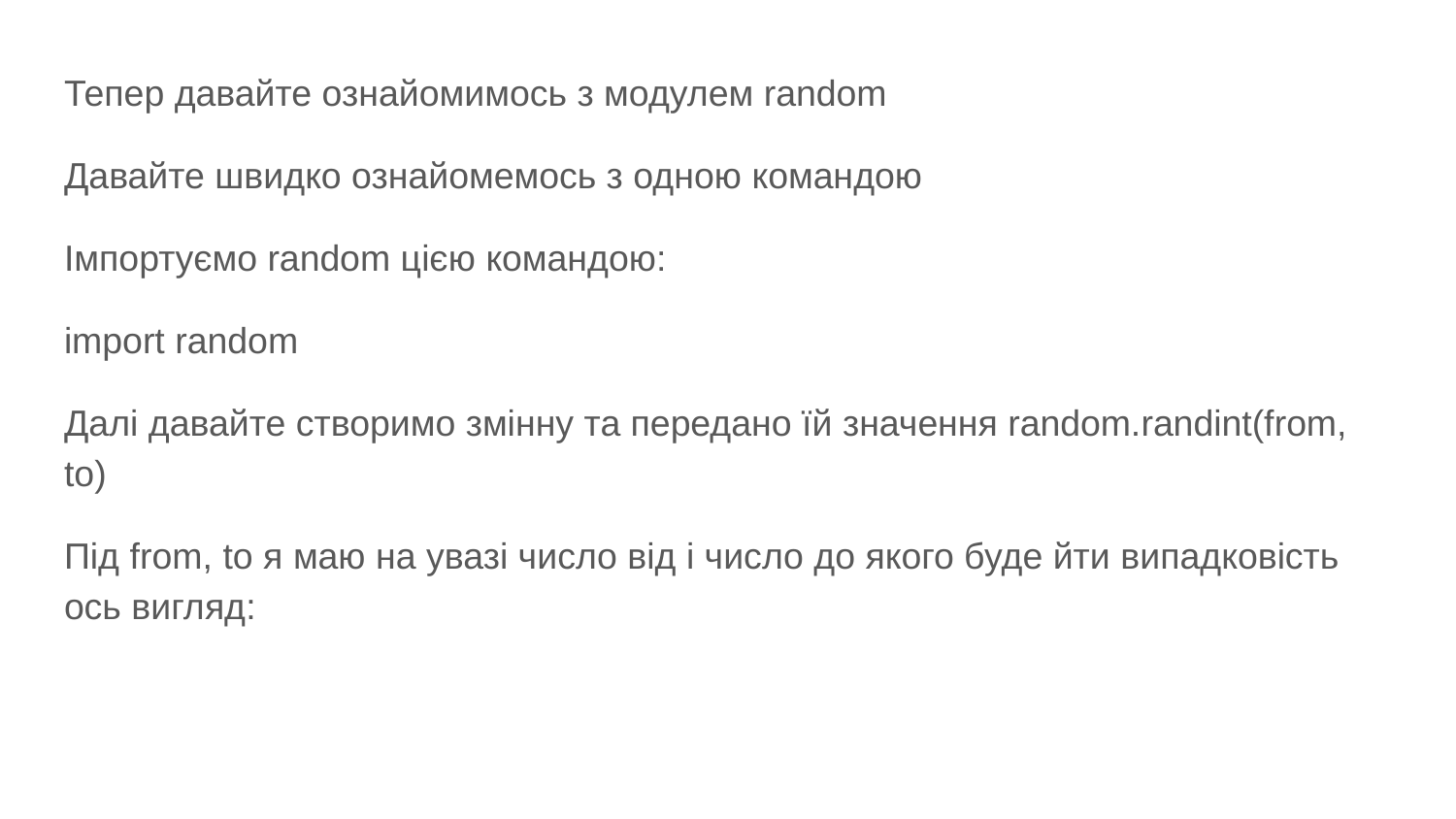

#
Тепер давайте ознайомимось з модулем random
Давайте швидко ознайомемось з одною командою
Імпортуємо random цією командою:
import random
Далі давайте створимо змінну та передано їй значення random.randint(from, to)
Під from, to я маю на увазі число від і число до якого буде йти випадковість ось вигляд: